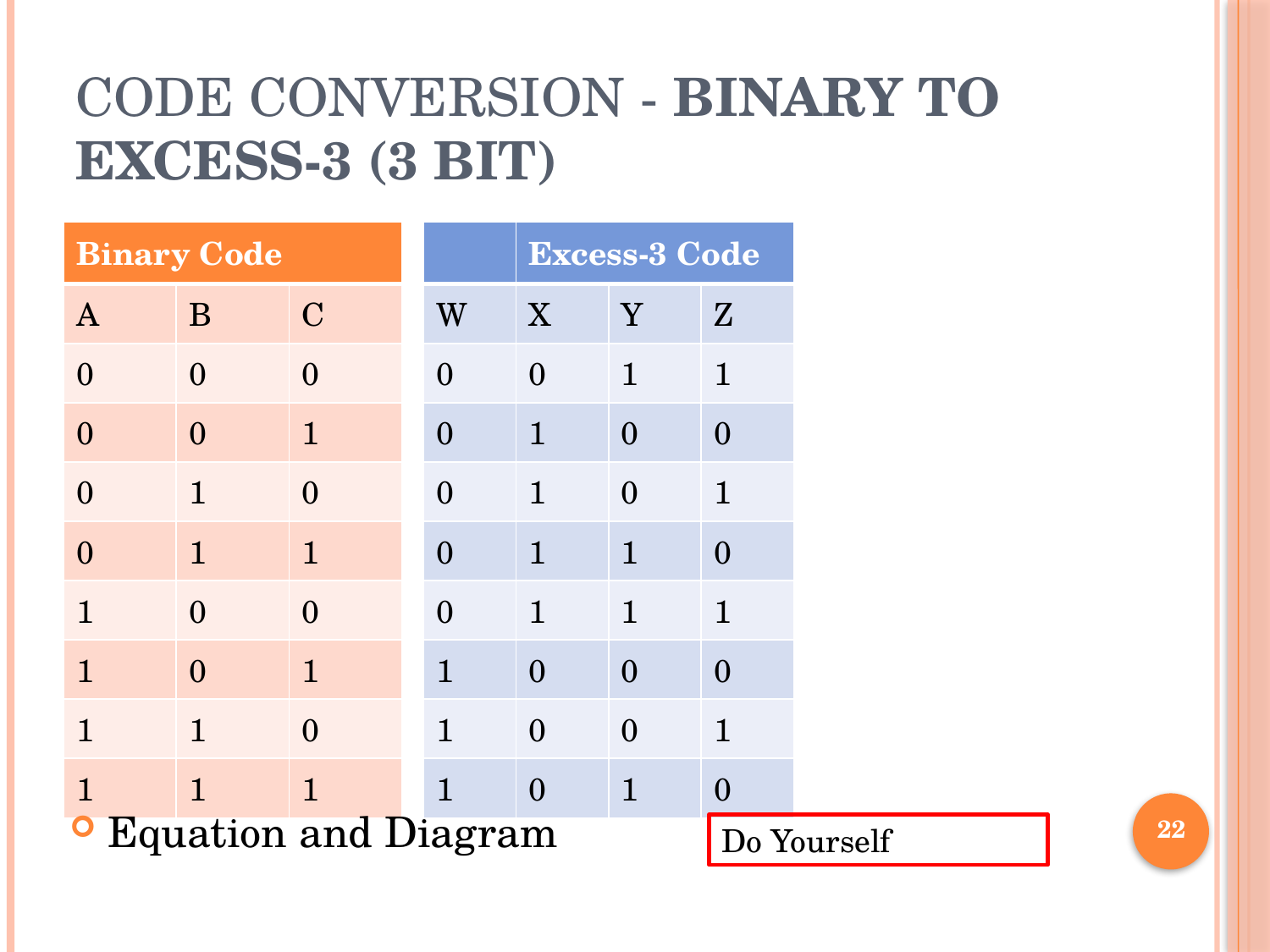

# Code Conversion - Binary to Excess-3 (3 bit)
| Binary Code |  |  |
| --- | --- | --- |
| A | B | C |
| 0 | 0 | 0 |
| 0 | 0 | 1 |
| 0 | 1 | 0 |
| 0 | 1 | 1 |
| 1 | 0 | 0 |
| 1 | 0 | 1 |
| 1 | 1 | 0 |
| 1 | 1 | 1 |
|  | Excess-3 Code |  |  |
| --- | --- | --- | --- |
| W | X | Y | Z |
| 0 | 0 | 1 | 1 |
| 0 | 1 | 0 | 0 |
| 0 | 1 | 0 | 1 |
| 0 | 1 | 1 | 0 |
| 0 | 1 | 1 | 1 |
| 1 | 0 | 0 | 0 |
| 1 | 0 | 0 | 1 |
| 1 | 0 | 1 | 0 |
Equation and Diagram
22
Do Yourself